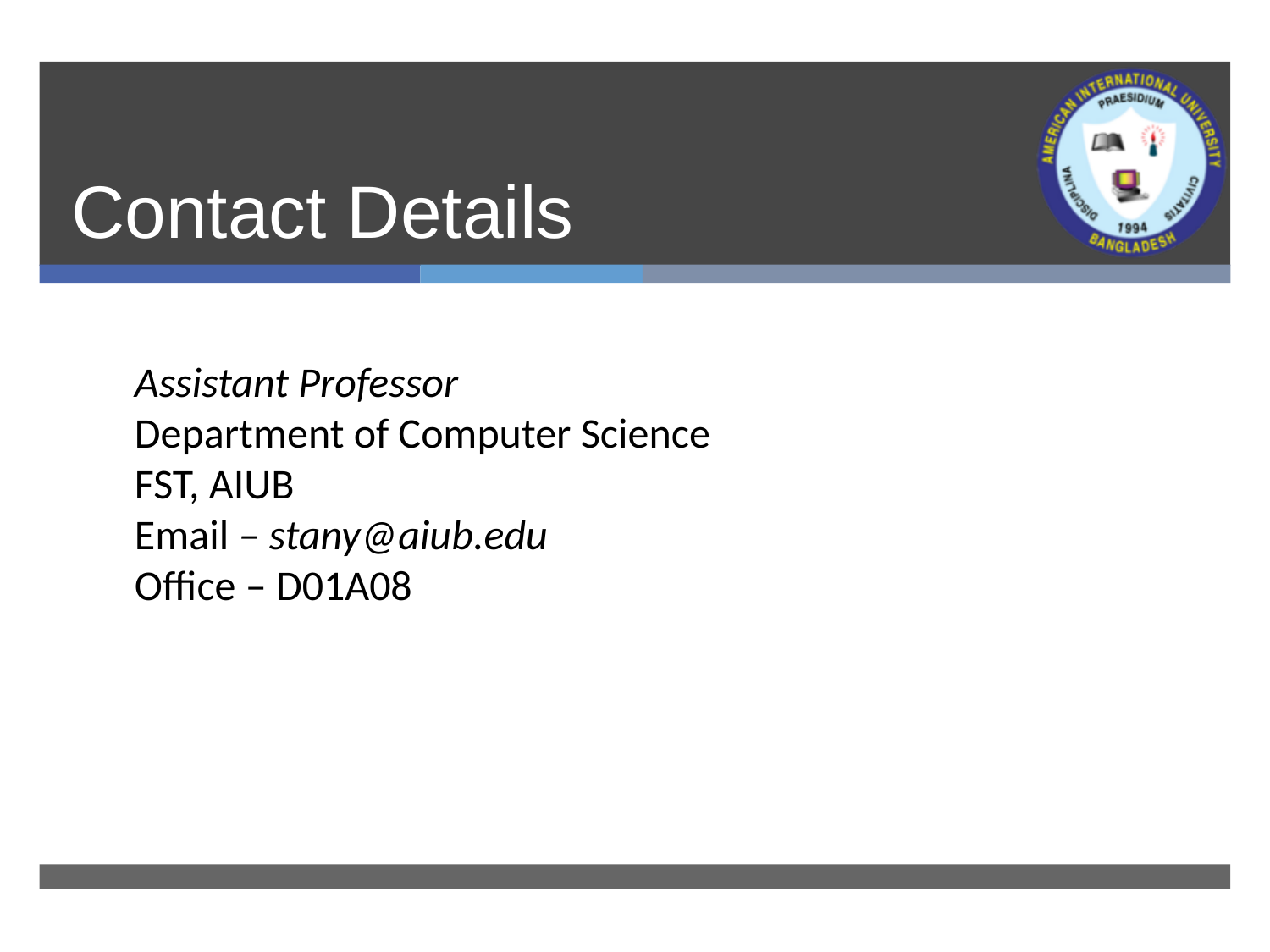

# Contact Details
Assistant Professor
Department of Computer Science
FST, AIUB
Email – stany@aiub.edu
Office – D01A08